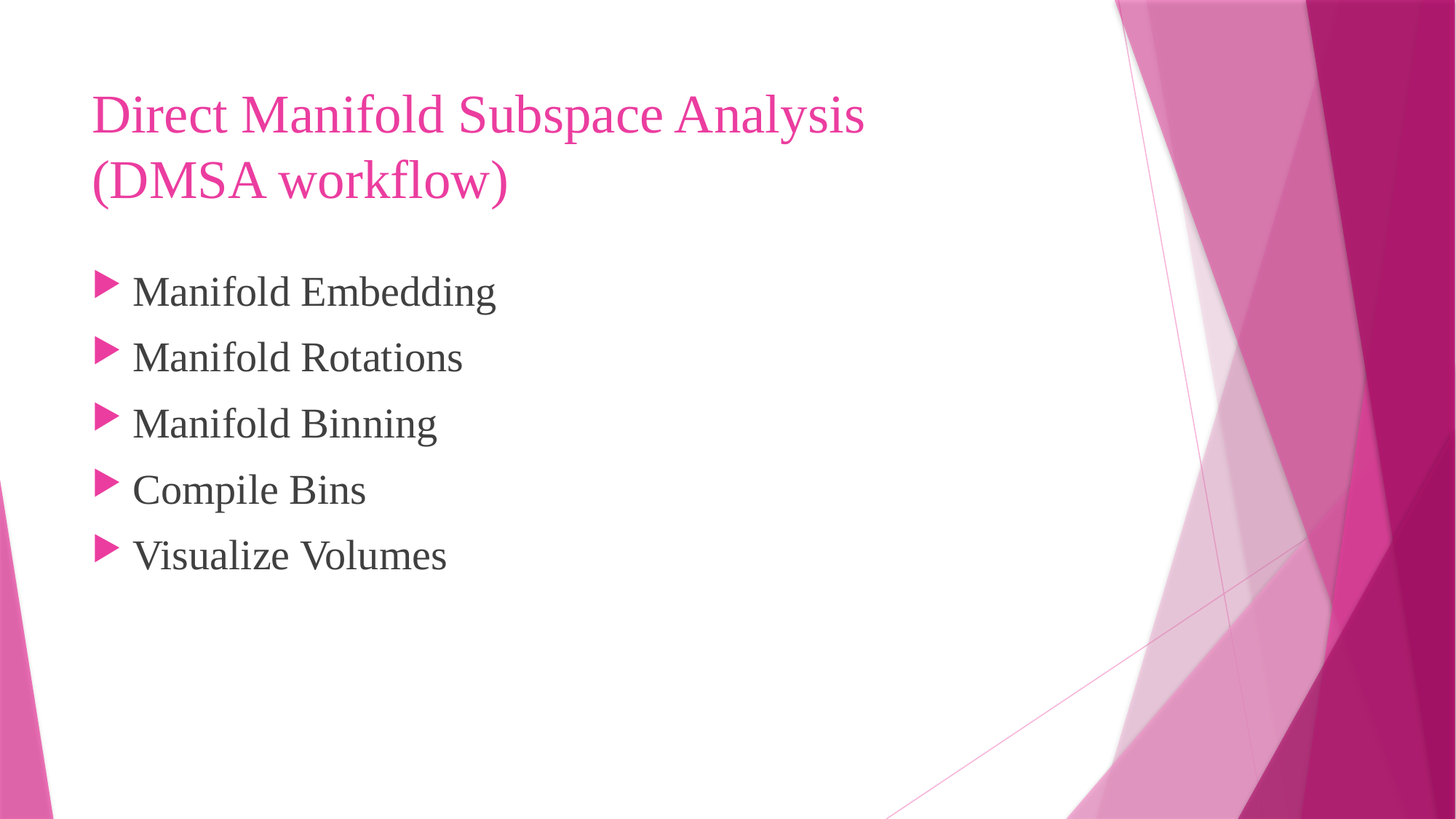

# Direct Manifold Subspace Analysis (DMSA workflow)
Manifold Embedding
Manifold Rotations
Manifold Binning
Compile Bins
Visualize Volumes